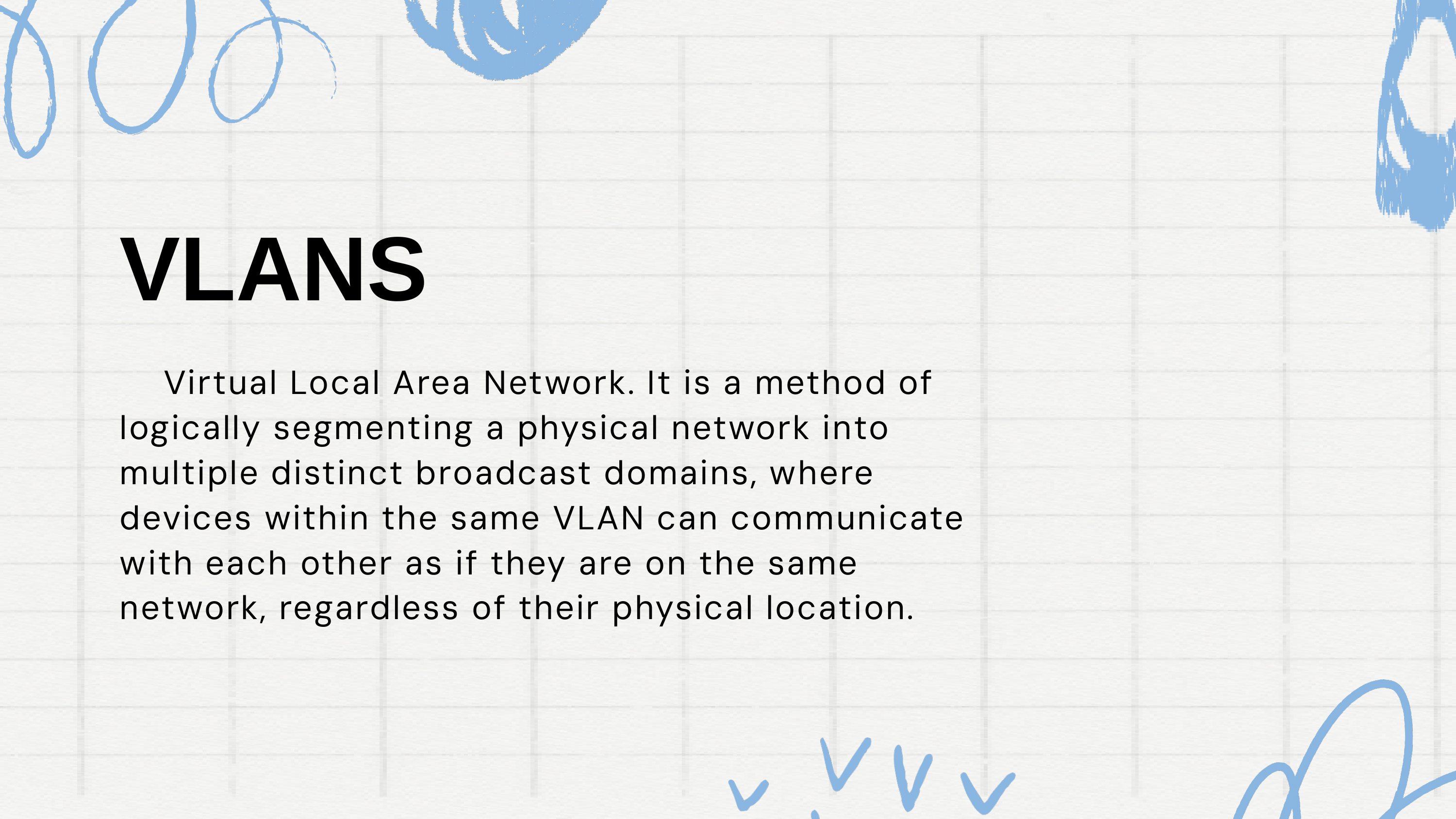

VLANS
    Virtual Local Area Network. It is a method of logically segmenting a physical network into multiple distinct broadcast domains, where devices within the same VLAN can communicate with each other as if they are on the same network, regardless of their physical location.